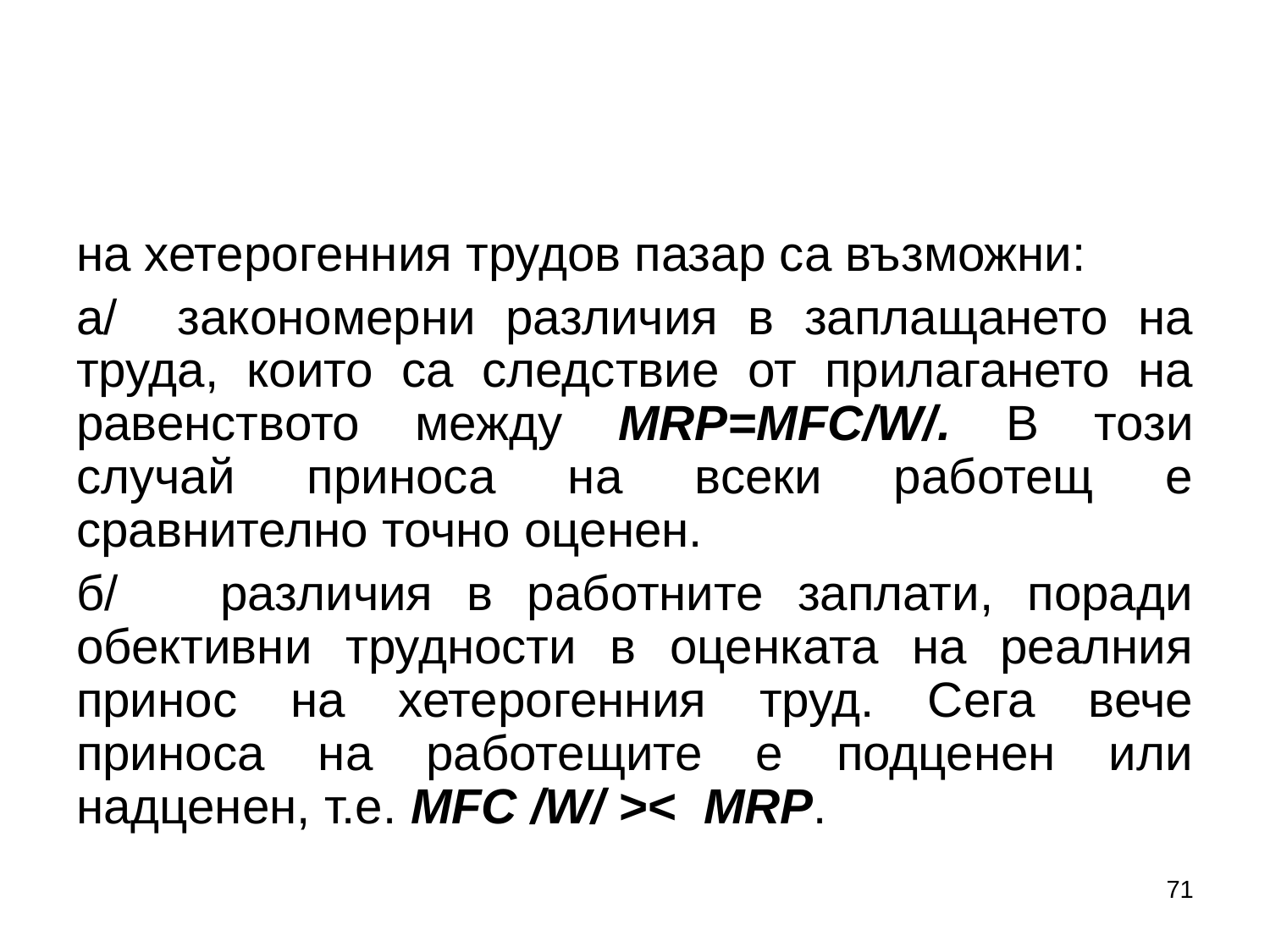

#
на хетерогенния трудов пазар са възможни:
а/  закономерни различия в заплащането на труда, които са следствие от прилагането на равенството между MRP=MFC/W/. В този случай приноса на всеки работещ е сравнително точно оценен.
б/   различия в работните заплати, поради обективни трудности в оценката на реалния принос на хетерогенния труд. Сега вече приноса на работещите е подценен или надценен, т.е. MFC /W/ ><  MRP.
71